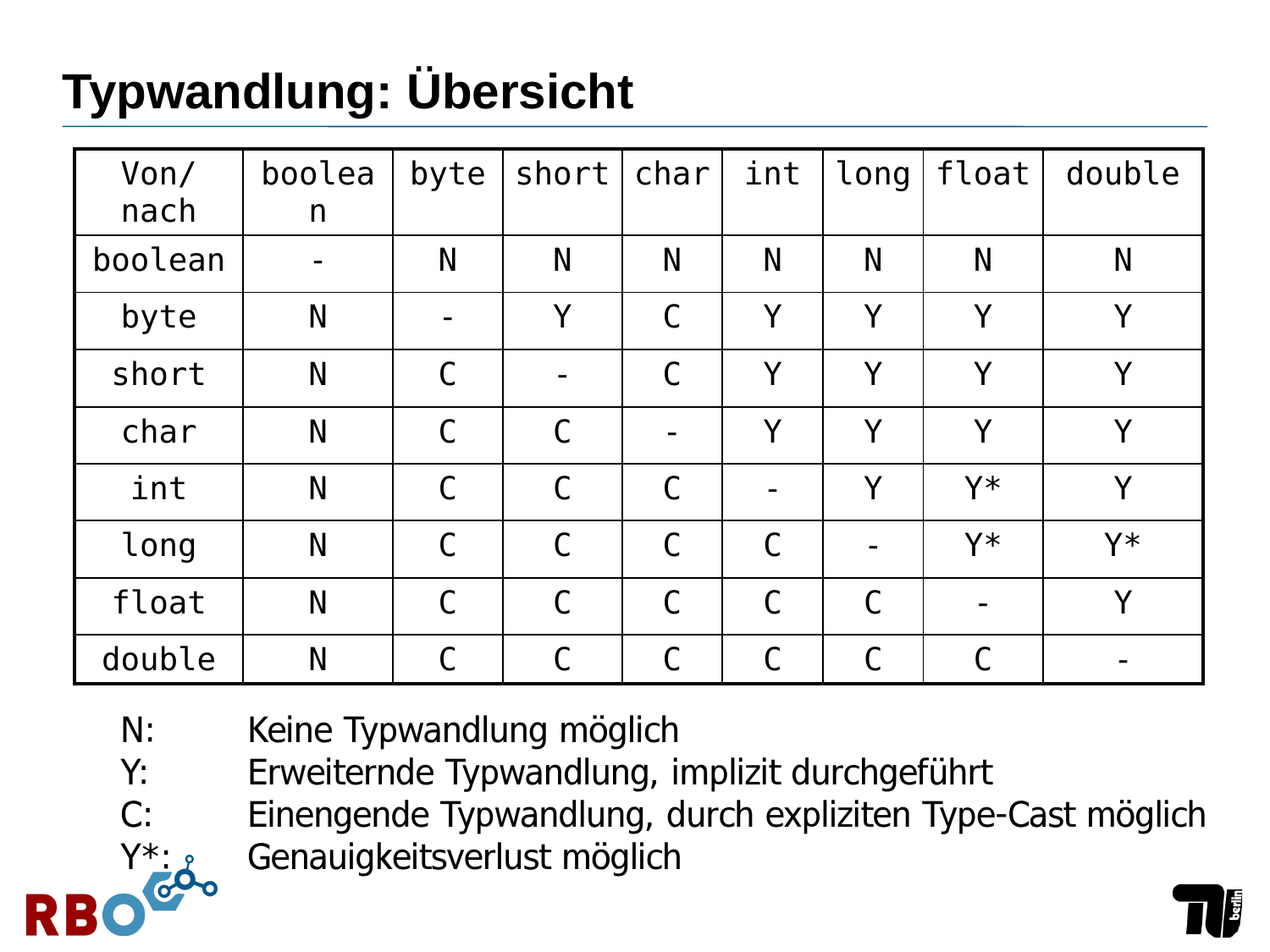

# Typwandlung: Übersicht
| Von/nach | boolean | byte | short | char | int | long | float | double |
| --- | --- | --- | --- | --- | --- | --- | --- | --- |
| boolean | - | N | N | N | N | N | N | N |
| byte | N | - | Y | C | Y | Y | Y | Y |
| short | N | C | - | C | Y | Y | Y | Y |
| char | N | C | C | - | Y | Y | Y | Y |
| int | N | C | C | C | - | Y | Y\* | Y |
| long | N | C | C | C | C | - | Y\* | Y\* |
| float | N | C | C | C | C | C | - | Y |
| double | N | C | C | C | C | C | C | - |
N:	Keine Typwandlung möglich
Y:	Erweiternde Typwandlung, implizit durchgeführt
C:	Einengende Typwandlung, durch expliziten Type-Cast möglich
Y*:	Genauigkeitsverlust möglich